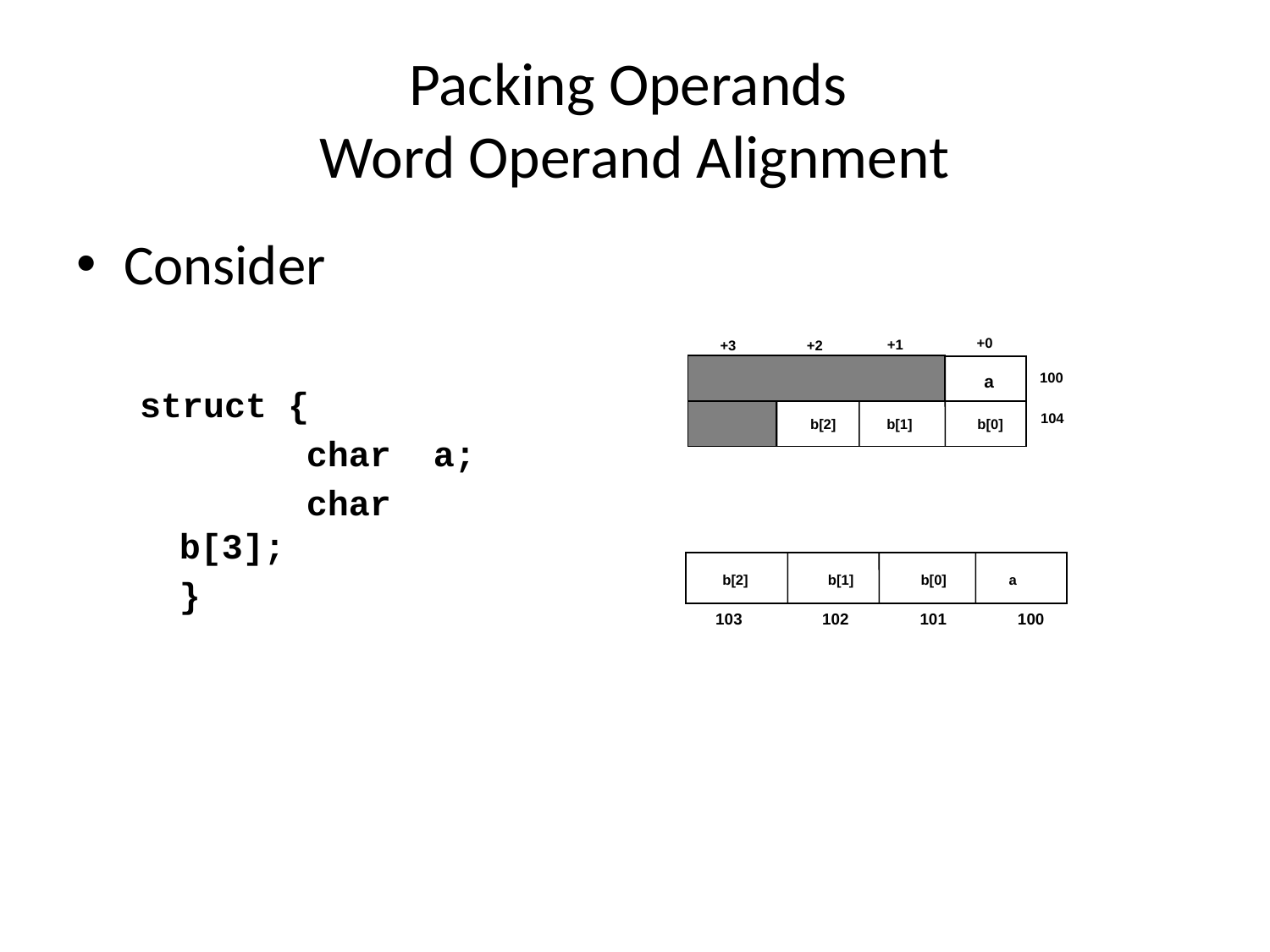

# Packing Operands Word Operand Alignment
Consider

struct {
		char	a;
		char	b[3];
	}

+0
+1
+3
+2

100
a

104
b[2]
b[1]
b[0]

b[2]
b[1]
b[0]
a
 103                  102                101                100